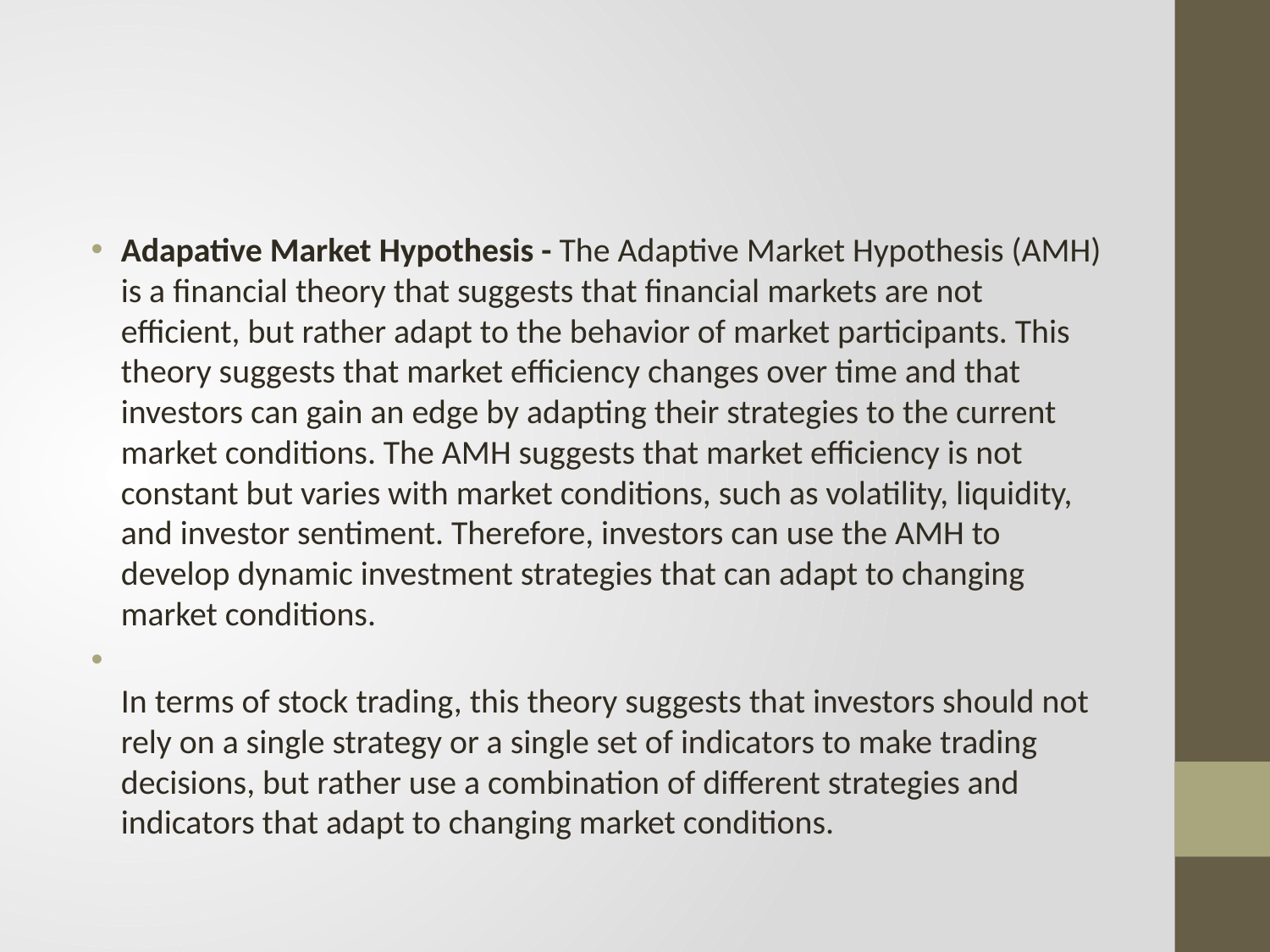

#
Adapative Market Hypothesis - The Adaptive Market Hypothesis (AMH) is a financial theory that suggests that financial markets are not efficient, but rather adapt to the behavior of market participants. This theory suggests that market efficiency changes over time and that investors can gain an edge by adapting their strategies to the current market conditions. The AMH suggests that market efficiency is not constant but varies with market conditions, such as volatility, liquidity, and investor sentiment. Therefore, investors can use the AMH to develop dynamic investment strategies that can adapt to changing market conditions.
In terms of stock trading, this theory suggests that investors should not rely on a single strategy or a single set of indicators to make trading decisions, but rather use a combination of different strategies and indicators that adapt to changing market conditions.